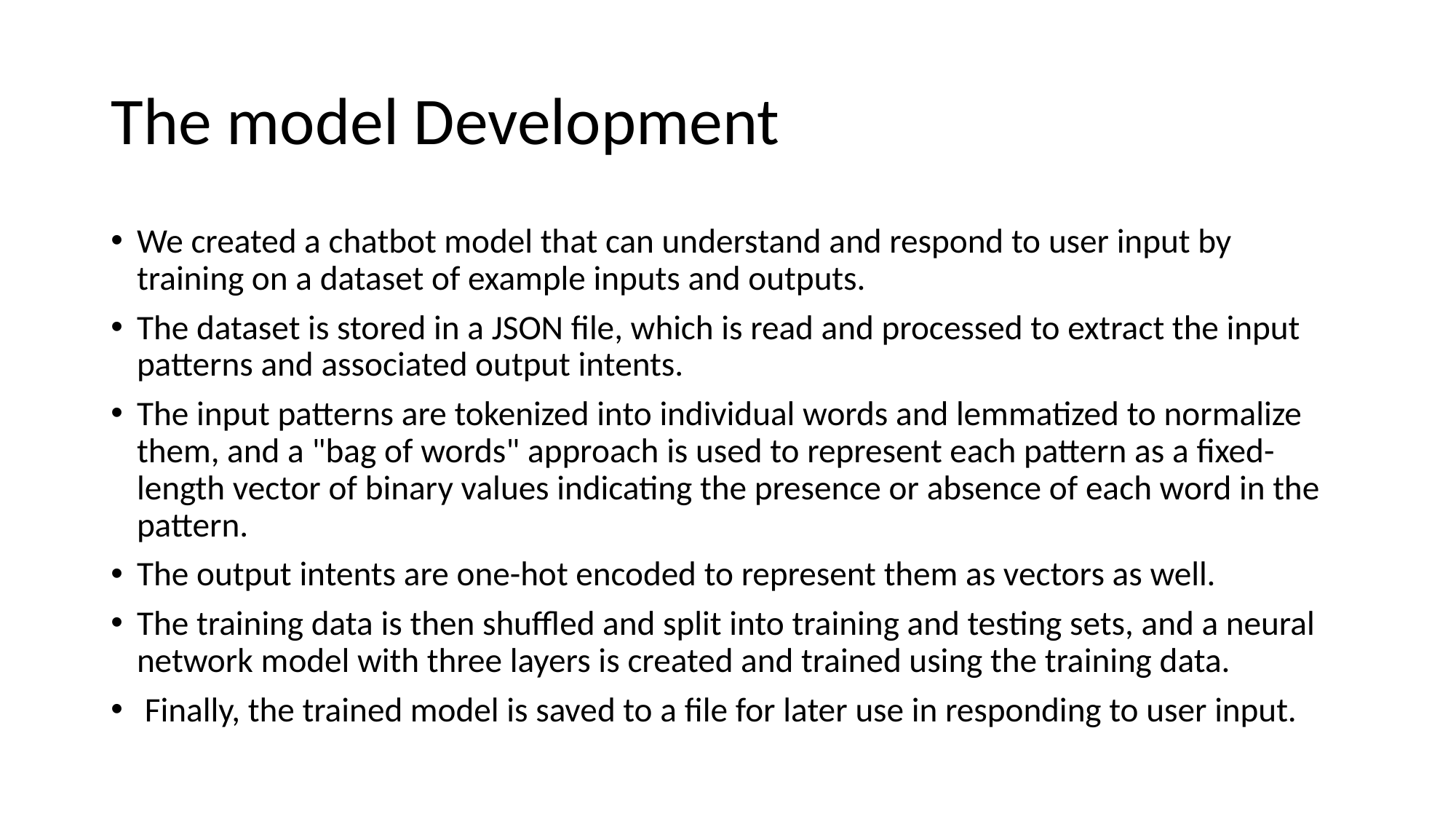

# The model Development
We created a chatbot model that can understand and respond to user input by training on a dataset of example inputs and outputs.
The dataset is stored in a JSON file, which is read and processed to extract the input patterns and associated output intents.
The input patterns are tokenized into individual words and lemmatized to normalize them, and a "bag of words" approach is used to represent each pattern as a fixed-length vector of binary values indicating the presence or absence of each word in the pattern.
The output intents are one-hot encoded to represent them as vectors as well.
The training data is then shuffled and split into training and testing sets, and a neural network model with three layers is created and trained using the training data.
 Finally, the trained model is saved to a file for later use in responding to user input.